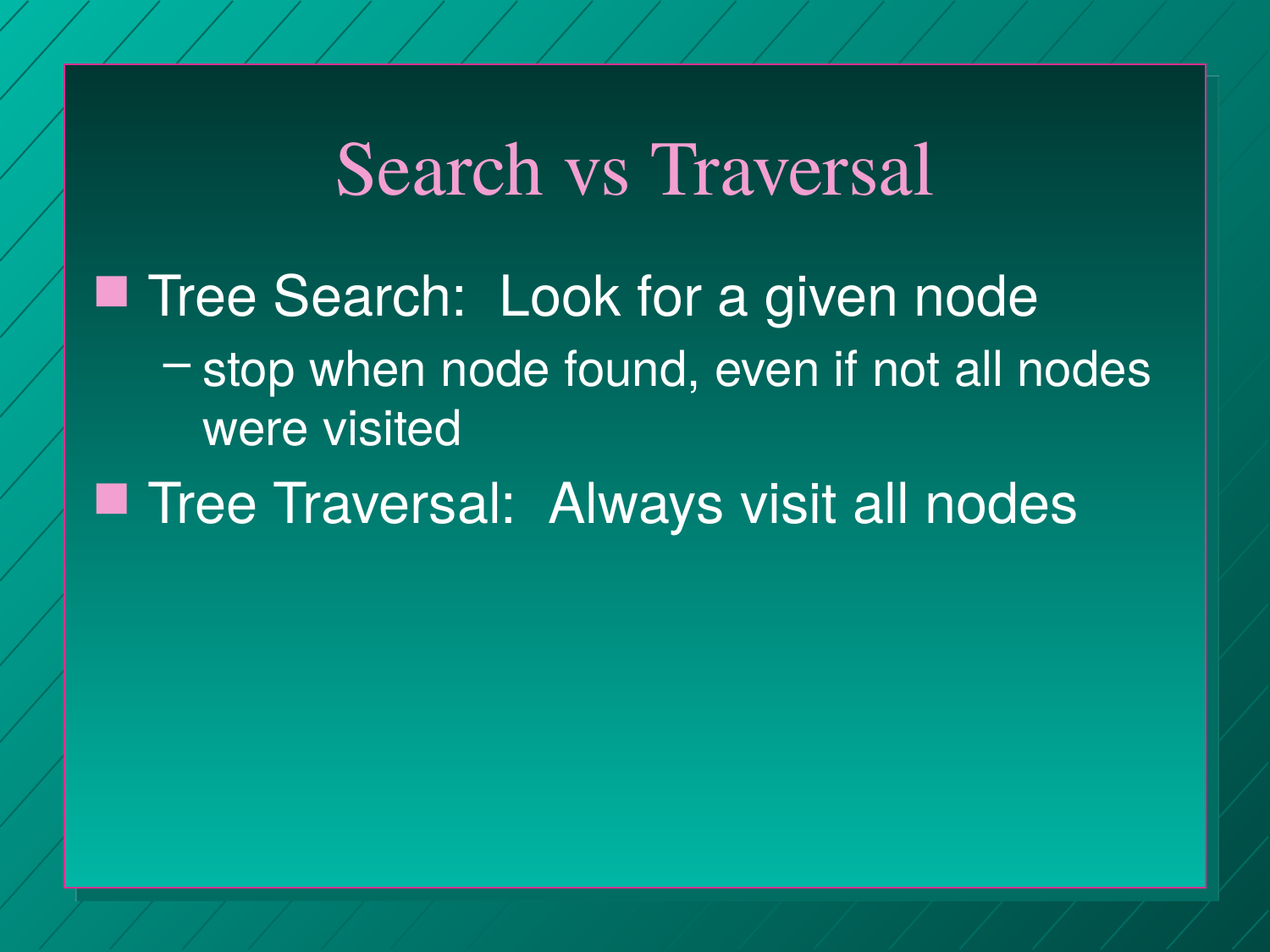

# Search vs Traversal
Tree Search:  Look for a given node
stop when node found, even if not all nodes were visited
Tree Traversal:  Always visit all nodes